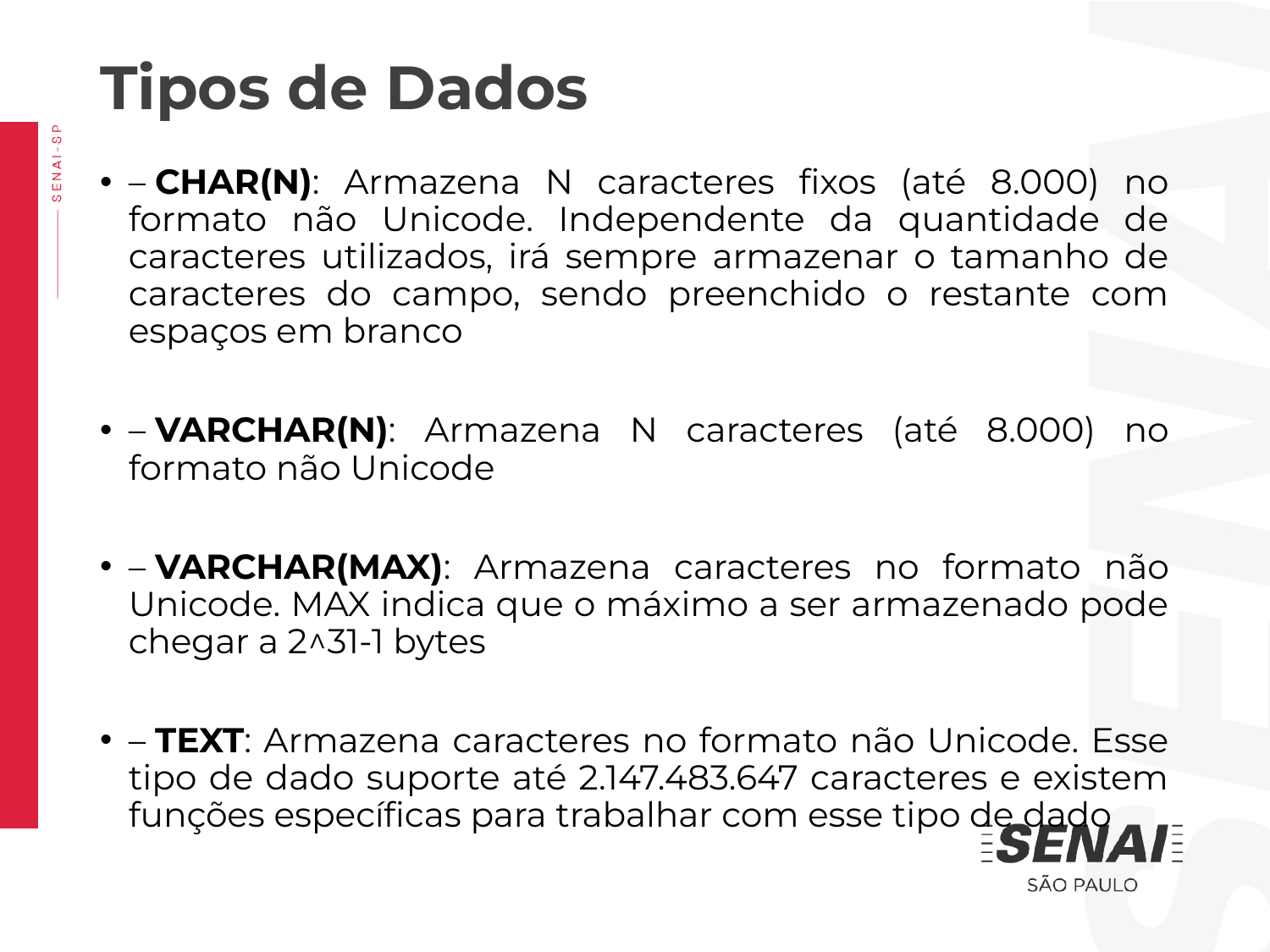

Tipos de Dados
– CHAR(N): Armazena N caracteres fixos (até 8.000) no formato não Unicode. Independente da quantidade de caracteres utilizados, irá sempre armazenar o tamanho de caracteres do campo, sendo preenchido o restante com espaços em branco

– VARCHAR(N): Armazena N caracteres (até 8.000) no formato não Unicode

– VARCHAR(MAX): Armazena caracteres no formato não Unicode. MAX indica que o máximo a ser armazenado pode chegar a 2^31-1 bytes

– TEXT: Armazena caracteres no formato não Unicode. Esse tipo de dado suporte até 2.147.483.647 caracteres e existem funções específicas para trabalhar com esse tipo de dado